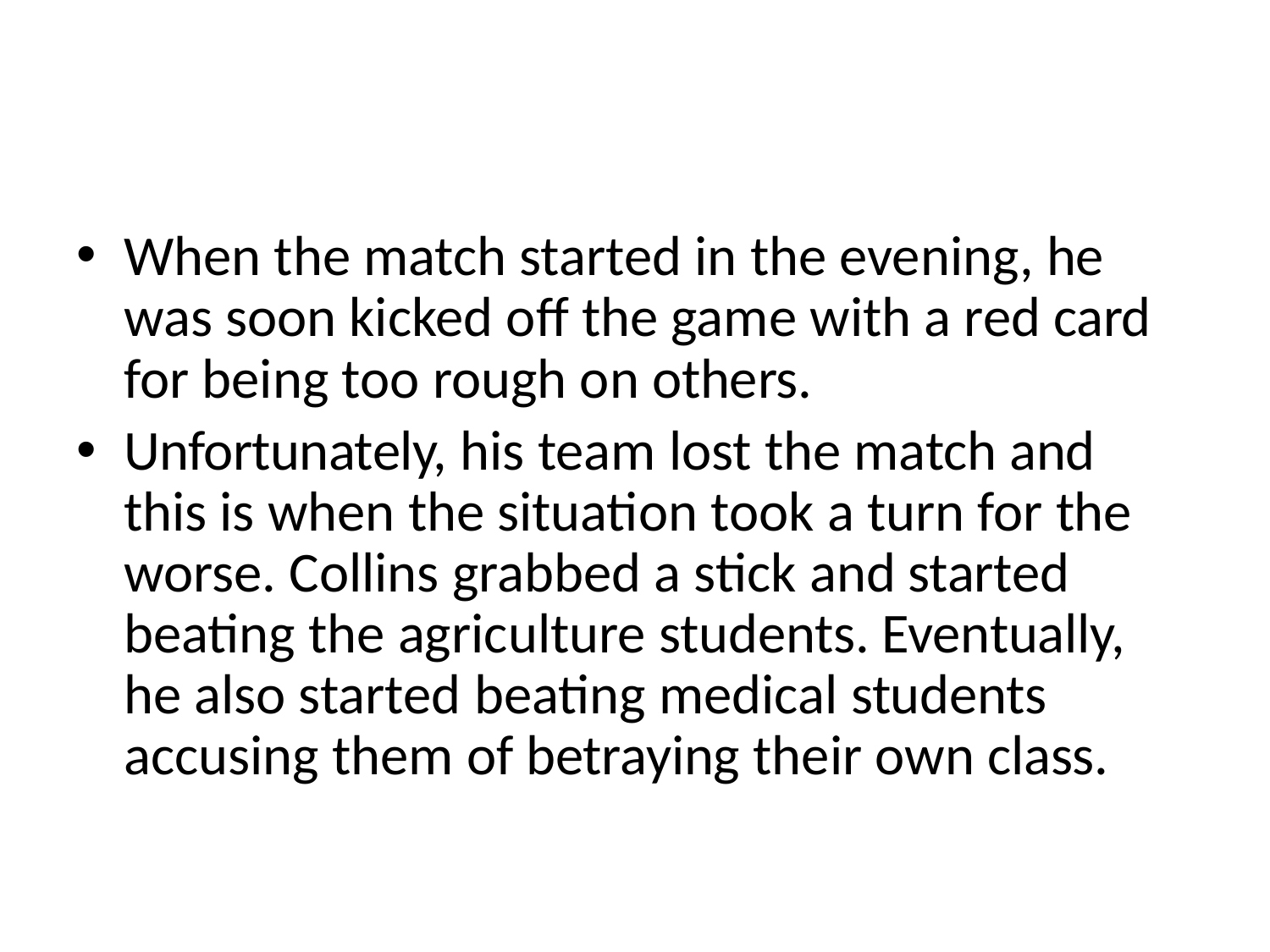

When the match started in the evening, he was soon kicked off the game with a red card for being too rough on others.
Unfortunately, his team lost the match and this is when the situation took a turn for the worse. Collins grabbed a stick and started beating the agriculture students. Eventually, he also started beating medical students accusing them of betraying their own class.